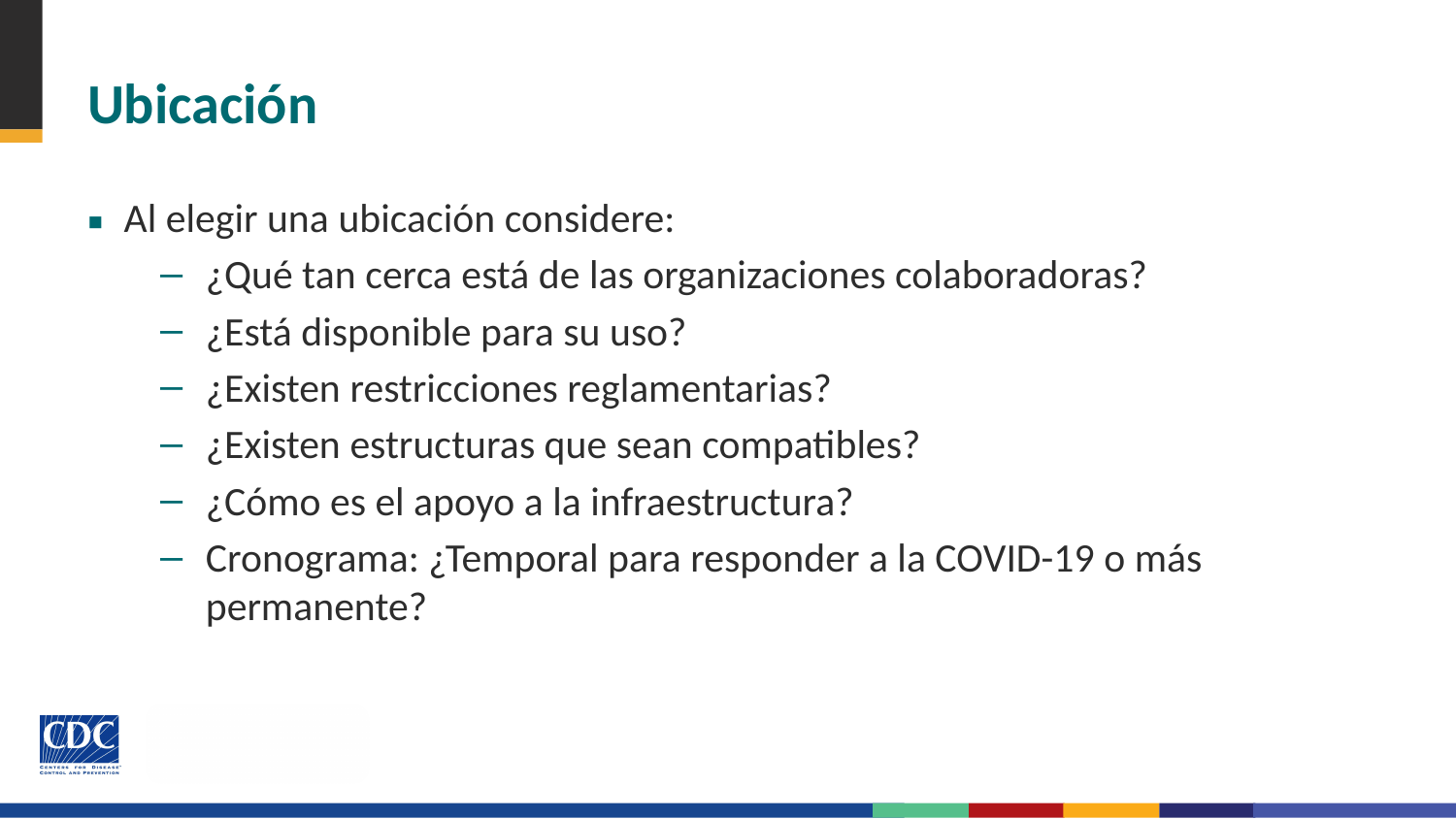

# Ubicación
Al elegir una ubicación considere:
¿Qué tan cerca está de las organizaciones colaboradoras?
¿Está disponible para su uso?
¿Existen restricciones reglamentarias?
¿Existen estructuras que sean compatibles?
¿Cómo es el apoyo a la infraestructura?
Cronograma: ¿Temporal para responder a la COVID-19 o más permanente?